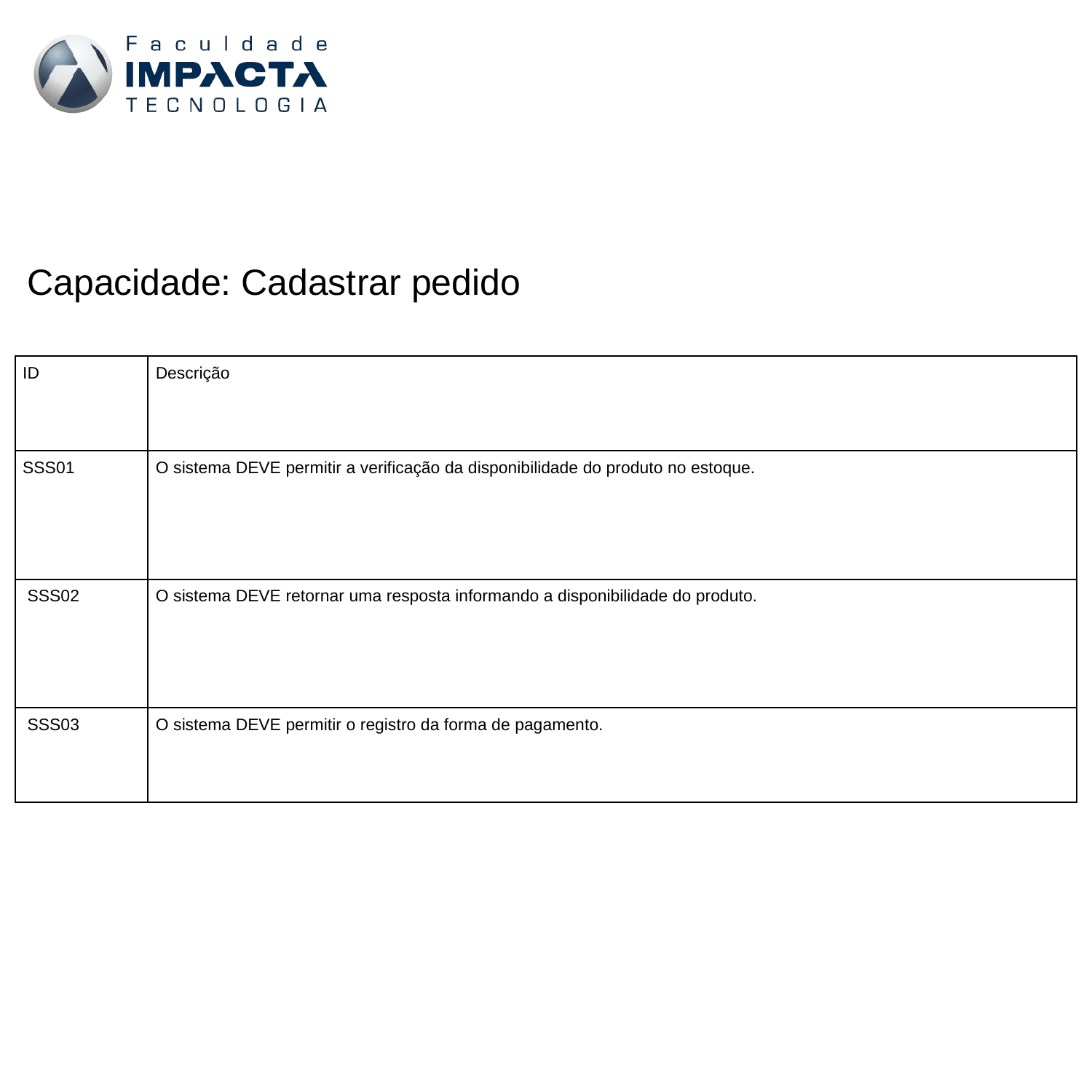

Capacidade: Cadastrar pedido
| ID | Descrição |
| --- | --- |
| SSS01 | O sistema DEVE permitir a verificação da disponibilidade do produto no estoque. |
| SSS02 | O sistema DEVE retornar uma resposta informando a disponibilidade do produto. |
| SSS03 | O sistema DEVE permitir o registro da forma de pagamento. |